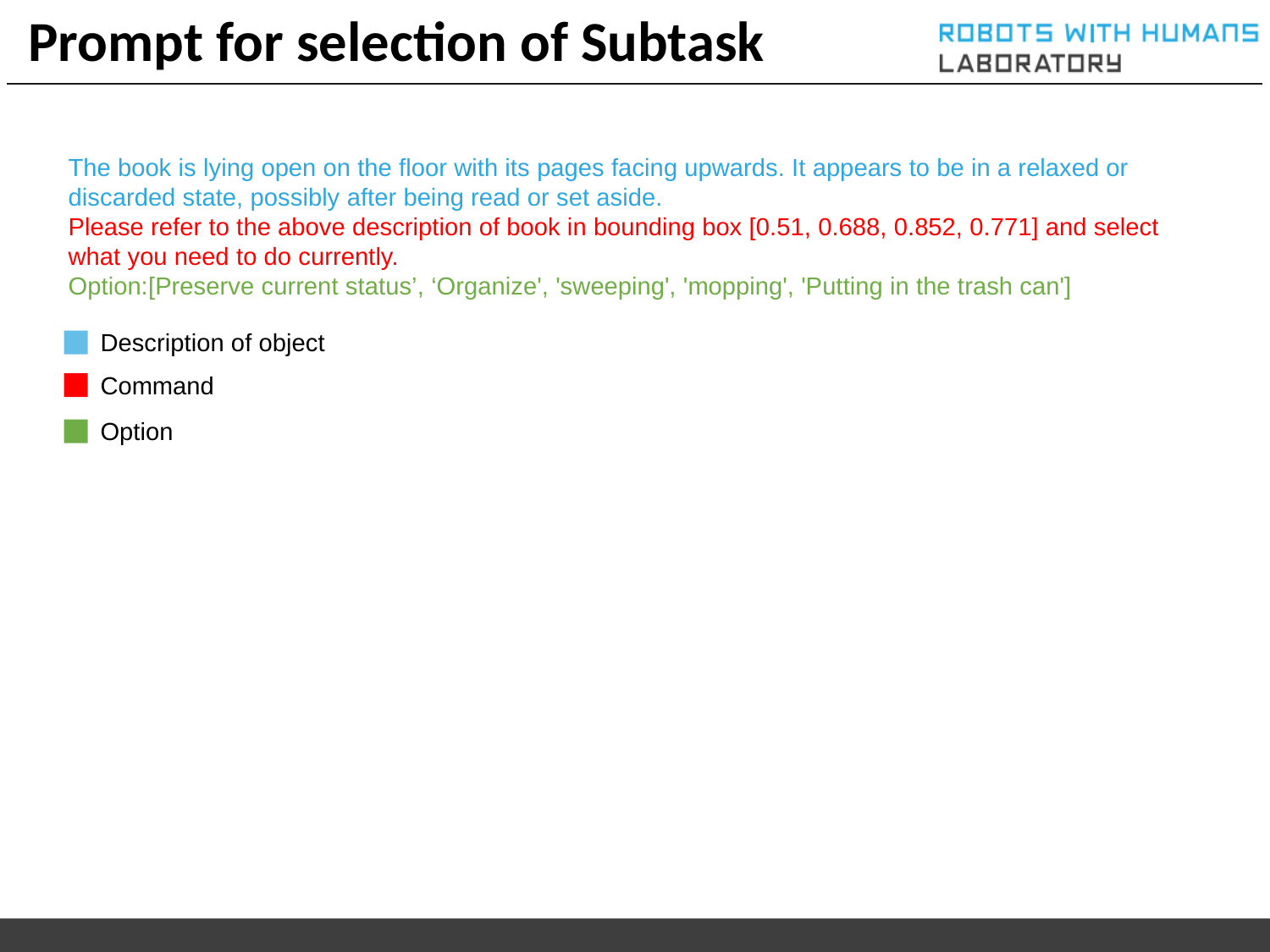

# Prompt for selection of Subtask
The book is lying open on the floor with its pages facing upwards. It appears to be in a relaxed or discarded state, possibly after being read or set aside.
Please refer to the above description of book in bounding box [0.51, 0.688, 0.852, 0.771] and select what you need to do currently.
Option:[Preserve current status’, ‘Organize', 'sweeping', 'mopping', 'Putting in the trash can']
Description of object

Command

Option